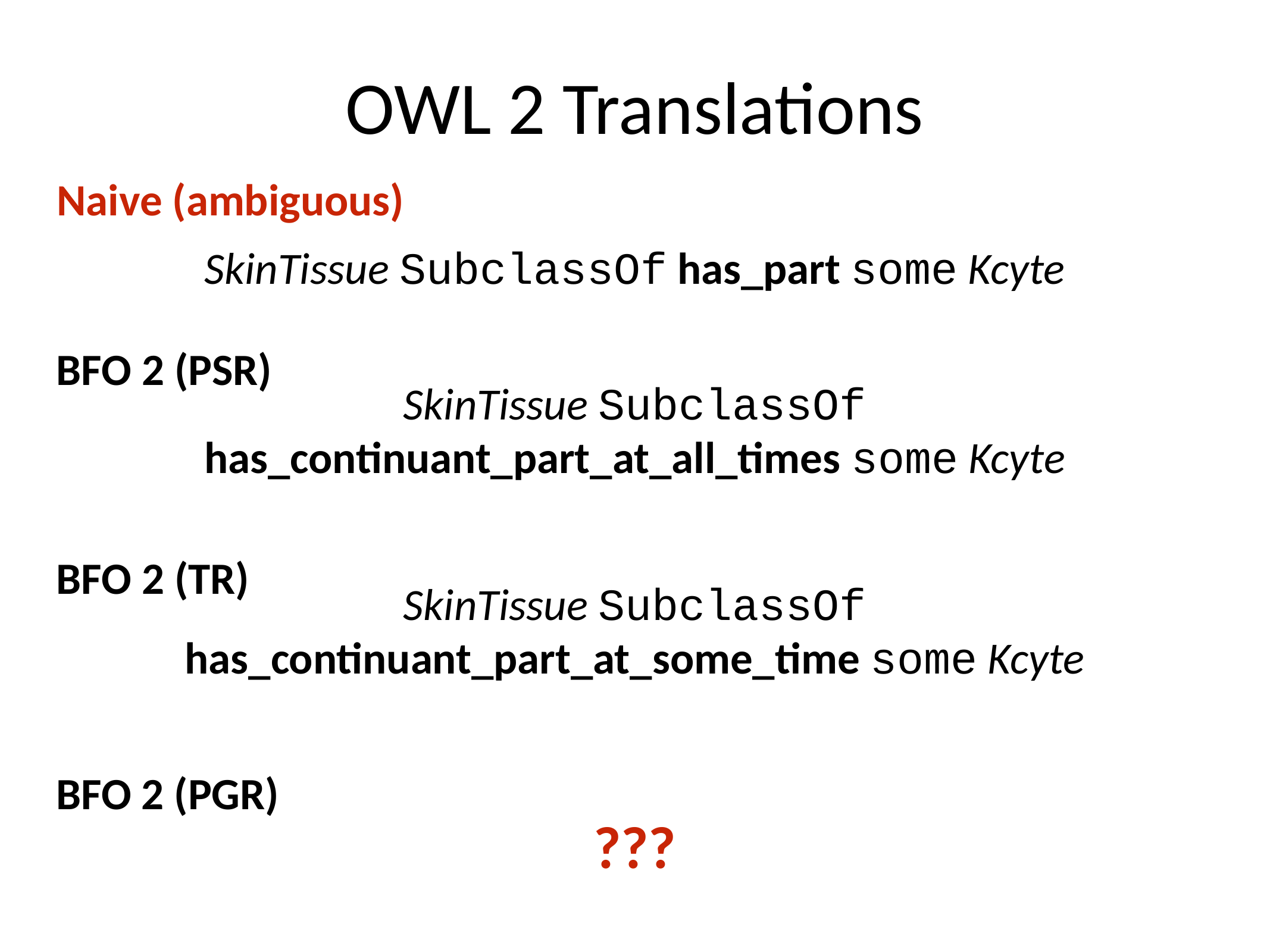

# OWL 2 Translations
Naive (ambiguous)
SkinTissue SubclassOf has_part some Kcyte
BFO 2 (PSR)
SkinTissue SubclassOf has_continuant_part_at_all_times some Kcyte
BFO 2 (TR)
SkinTissue SubclassOf has_continuant_part_at_some_time some Kcyte
BFO 2 (PGR)
???